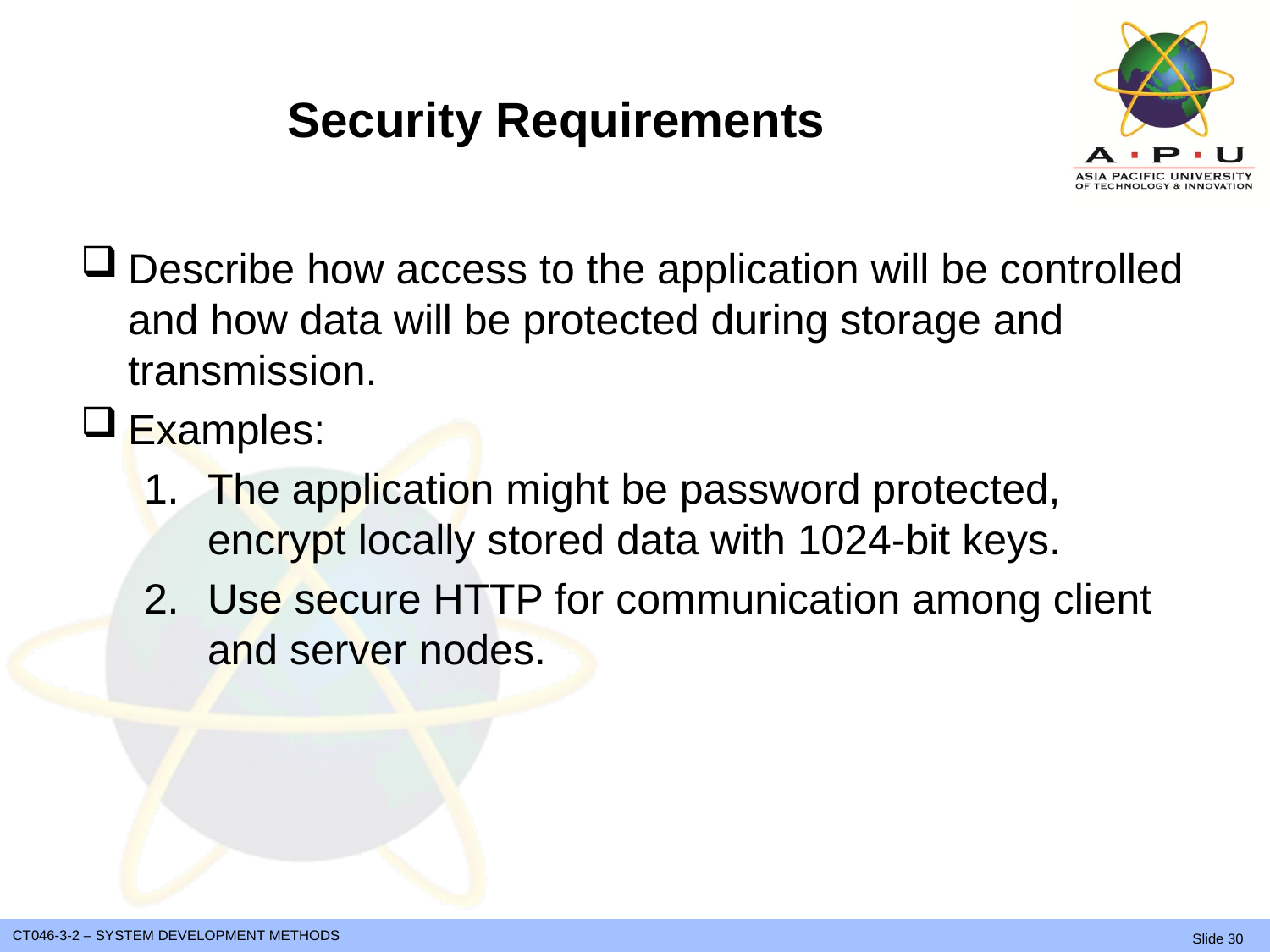

# Security Requirements
Describe how access to the application will be controlled and how data will be protected during storage and transmission.
Examples:
The application might be password protected, encrypt locally stored data with 1024-bit keys.
Use secure HTTP for communication among client and server nodes.